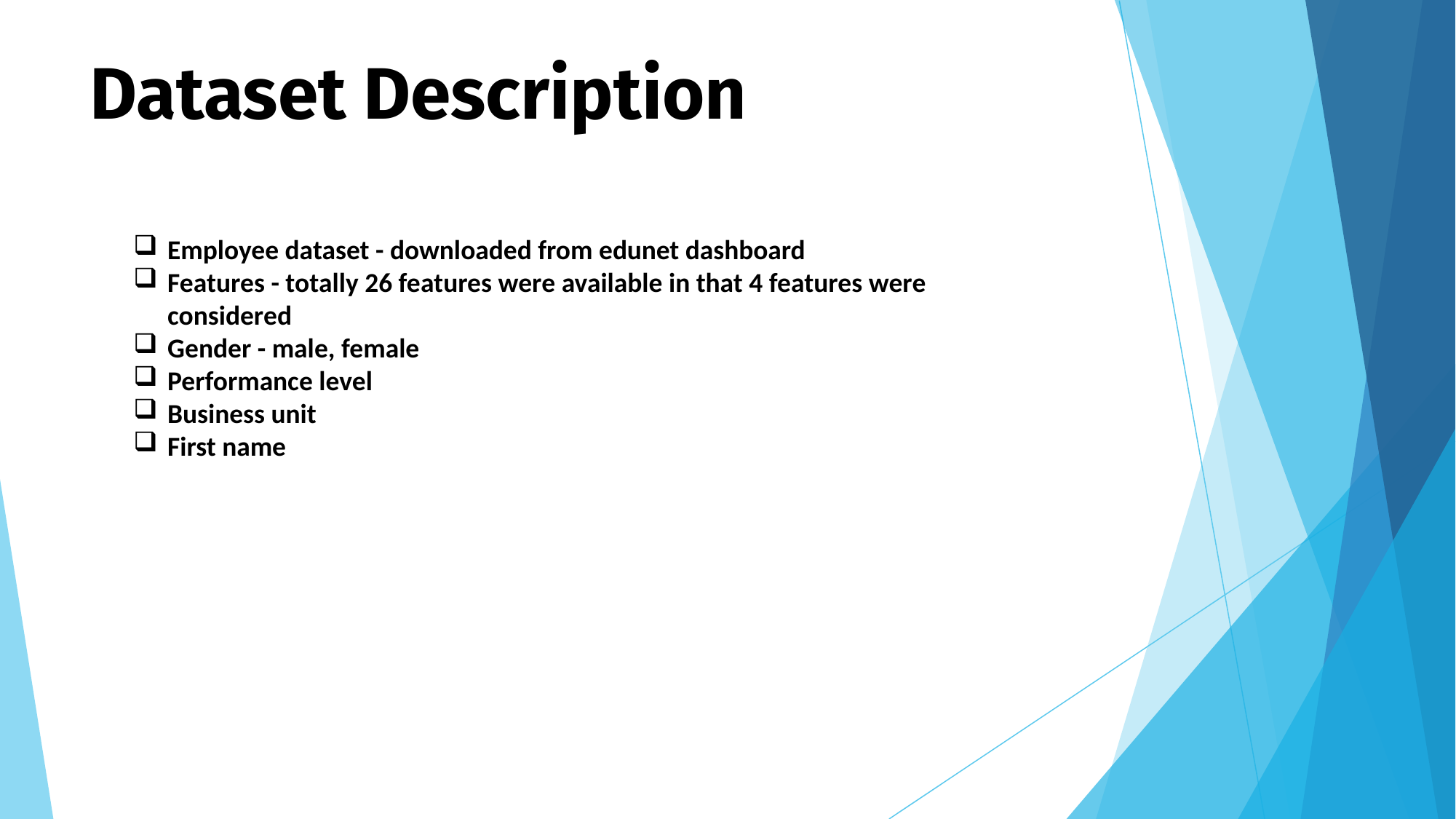

# Dataset Description
Employee dataset - downloaded from edunet dashboard
Features - totally 26 features were available in that 4 features were considered
Gender - male, female
Performance level
Business unit
First name